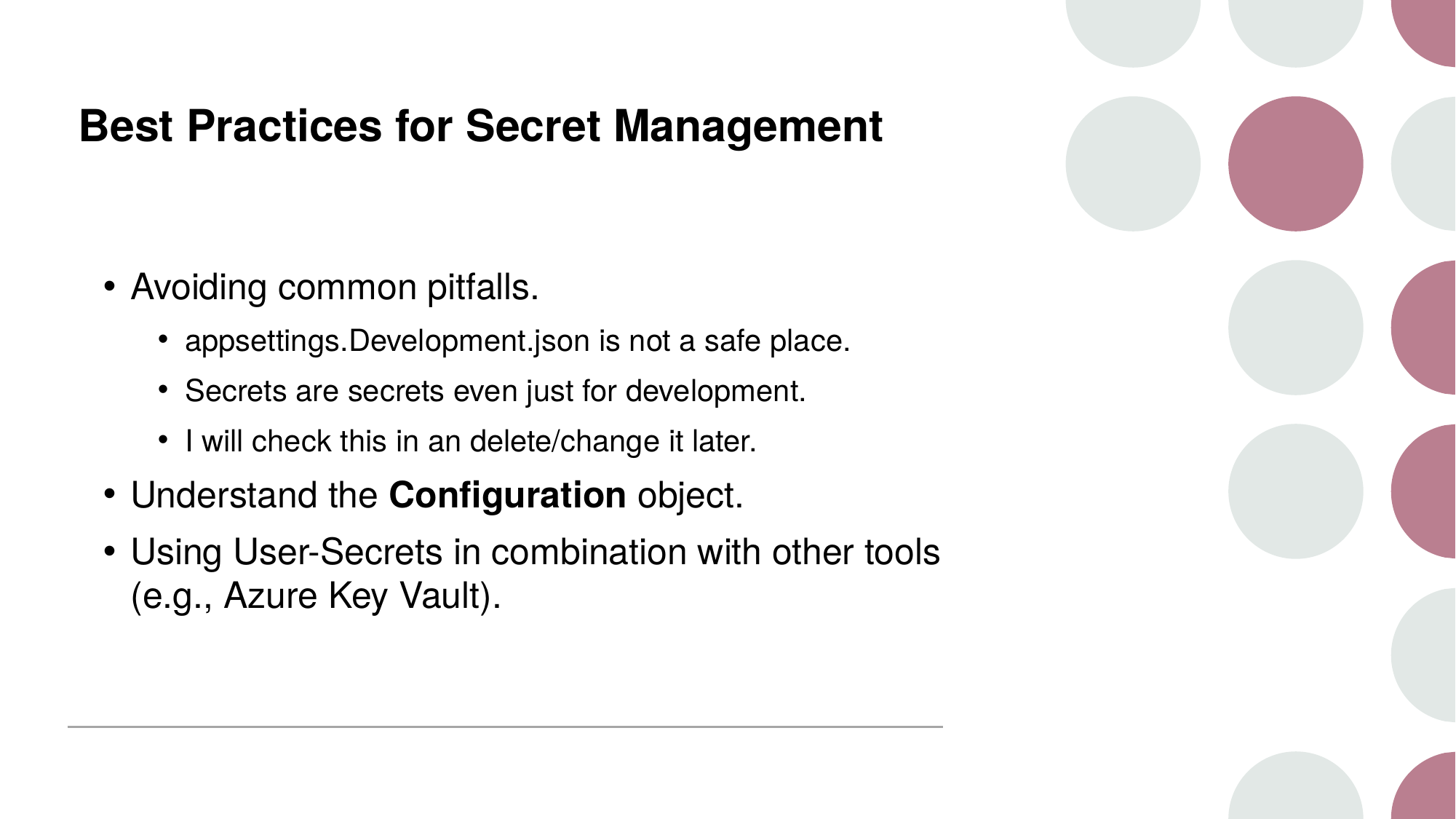

# Best Practices for Secret Management
Avoiding common pitfalls.
appsettings.Development.json is not a safe place.
Secrets are secrets even just for development.
I will check this in an delete/change it later.
Understand the Configuration object.
Using User-Secrets in combination with other tools (e.g., Azure Key Vault).